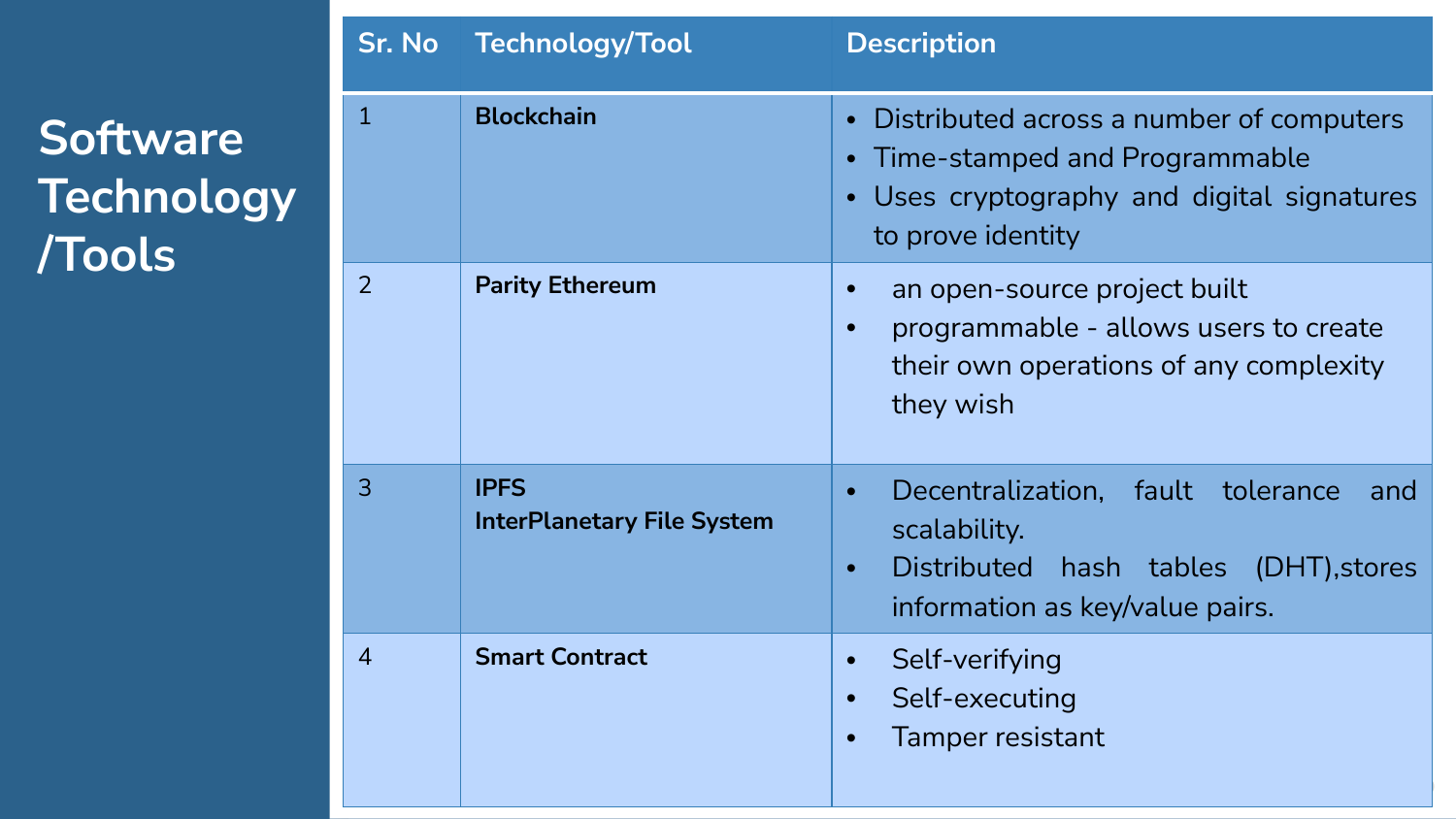

| Sr. No | Technology/Tool | Description |
| --- | --- | --- |
| 1 | Blockchain | Distributed across a number of computers Time-stamped and Programmable Uses cryptography and digital signatures to prove identity |
| 2 | Parity Ethereum | an open-source project built programmable - allows users to create their own operations of any complexity they wish |
| 3 | IPFS InterPlanetary File System | Decentralization, fault tolerance and scalability. Distributed hash tables (DHT),stores information as key/value pairs. |
| 4 | Smart Contract | Self-verifying Self-executing Tamper resistant |
# Software Technology/Tools
29